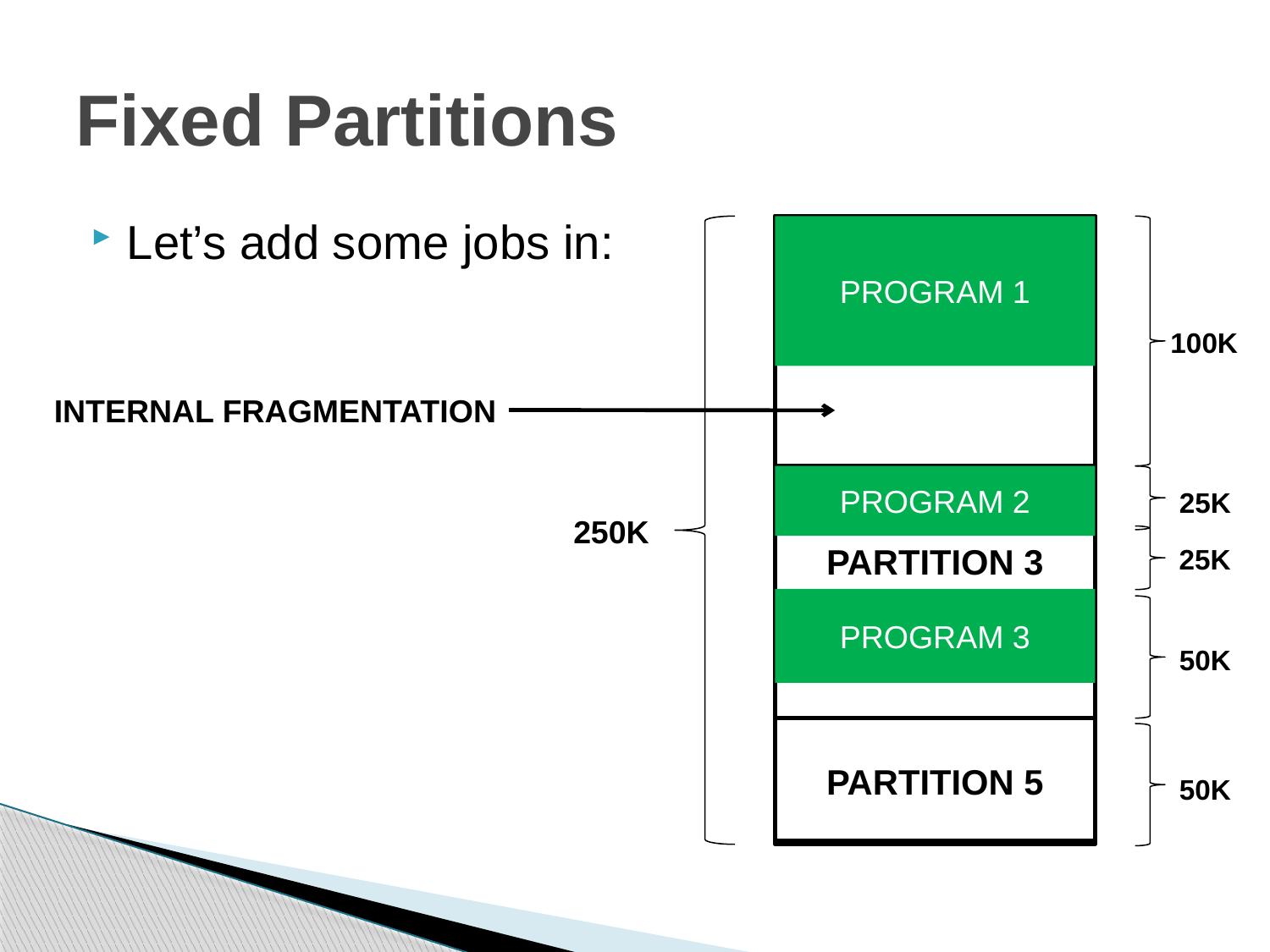

# Fixed Partitions
Let’s add some jobs in:

PARTITION 1
PROGRAM 1

100K
INTERNAL FRAGMENTATION
PROGRAM 2

PARTITION 2
25K
250K

PARTITION 3
25K
PROGRAM 3
PARTITION 4

50K
PARTITION 5

50K